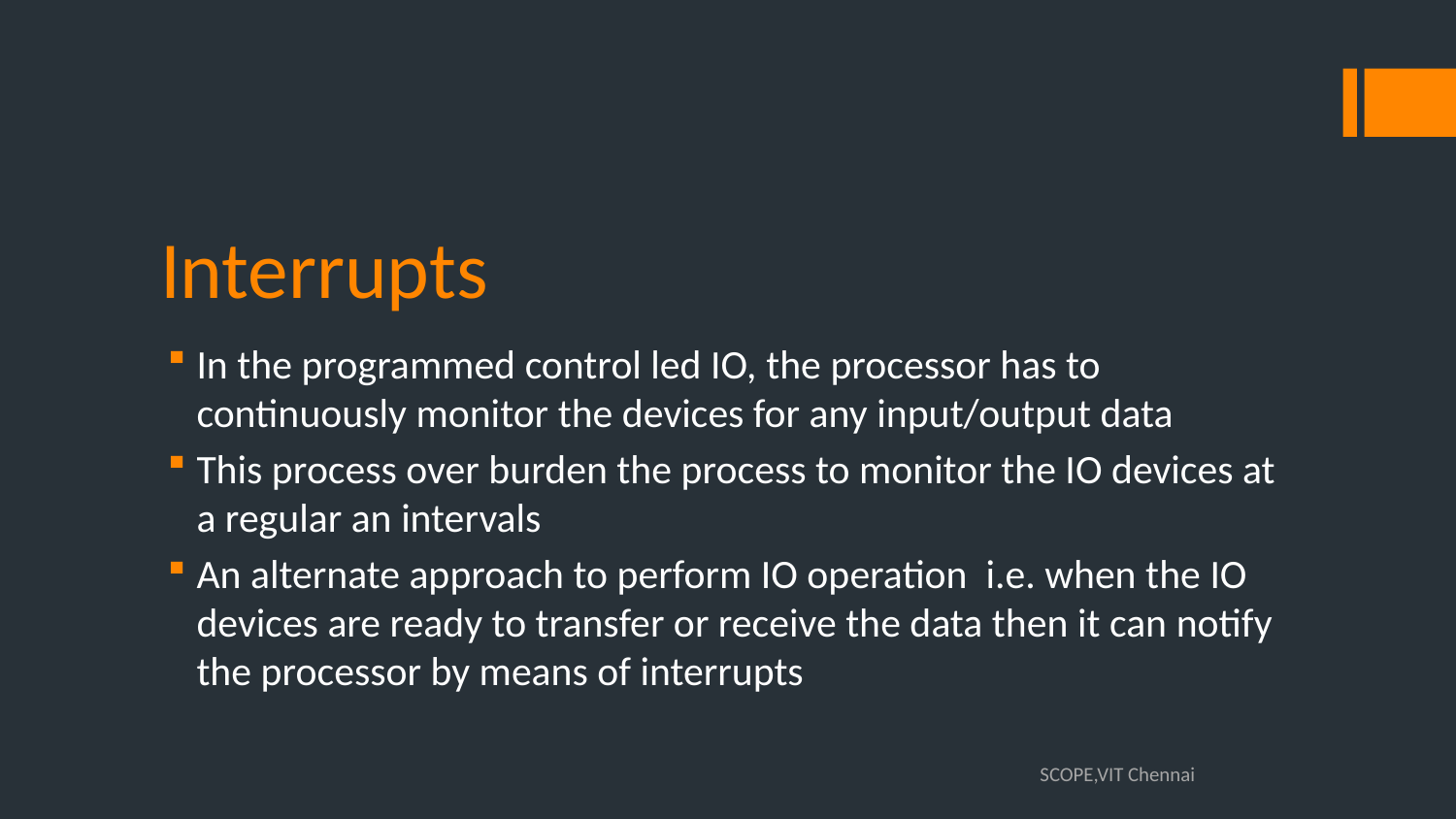

# Interrupts
In the programmed control led IO, the processor has to continuously monitor the devices for any input/output data
This process over burden the process to monitor the IO devices at a regular an intervals
An alternate approach to perform IO operation  i.e. when the IO devices are ready to transfer or receive the data then it can notify the processor by means of interrupts
SCOPE,VIT Chennai